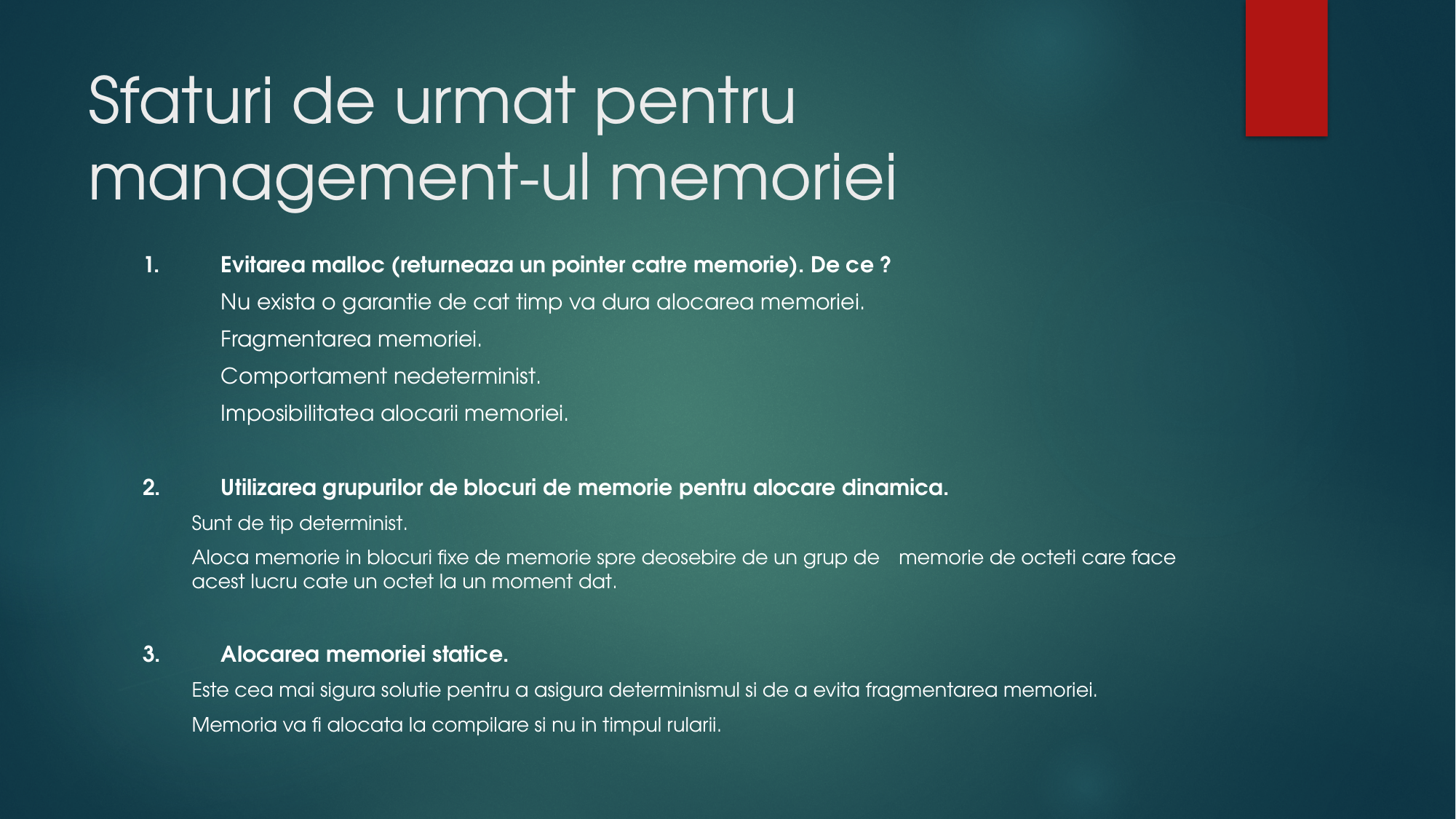

# Sfaturi de urmat pentru management-ul memoriei
1. 	Evitarea malloc (returneaza un pointer catre memorie). De ce ?
	Nu exista o garantie de cat timp va dura alocarea memoriei.
	Fragmentarea memoriei.
	Comportament nedeterminist.
	Imposibilitatea alocarii memoriei.

2. 	Utilizarea grupurilor de blocuri de memorie pentru alocare dinamica.
	Sunt de tip determinist.
	Aloca memorie in blocuri fixe de memorie spre deosebire de un grup de 	memorie de octeti care face 	acest lucru cate un octet la un moment dat.

3. 	Alocarea memoriei statice.
	Este cea mai sigura solutie pentru a asigura determinismul si de a evita fragmentarea memoriei.
	Memoria va fi alocata la compilare si nu in timpul rularii.